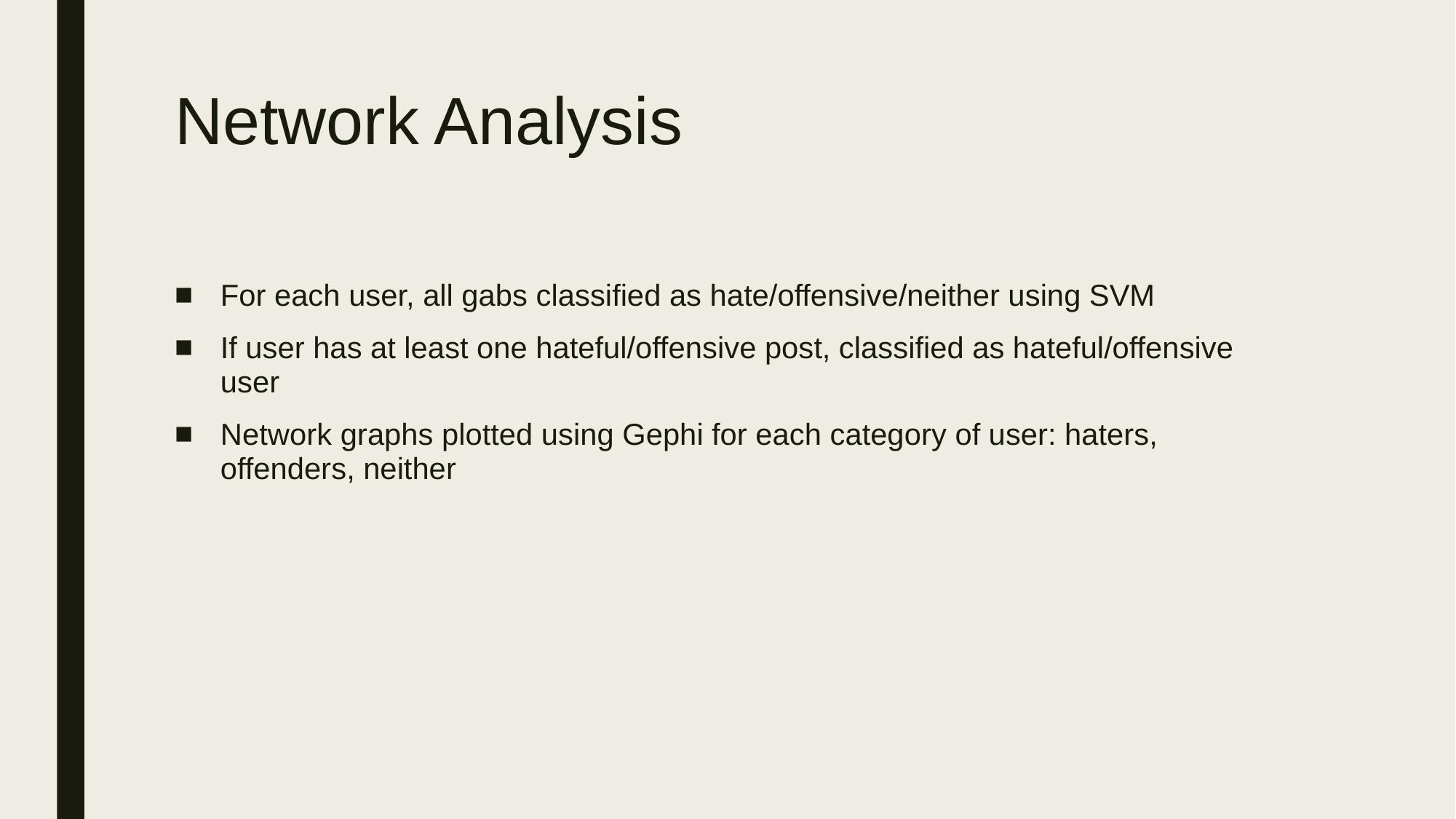

# Network Analysis
For each user, all gabs classified as hate/offensive/neither using SVM
If user has at least one hateful/offensive post, classified as hateful/offensive user
Network graphs plotted using Gephi for each category of user: haters, offenders, neither